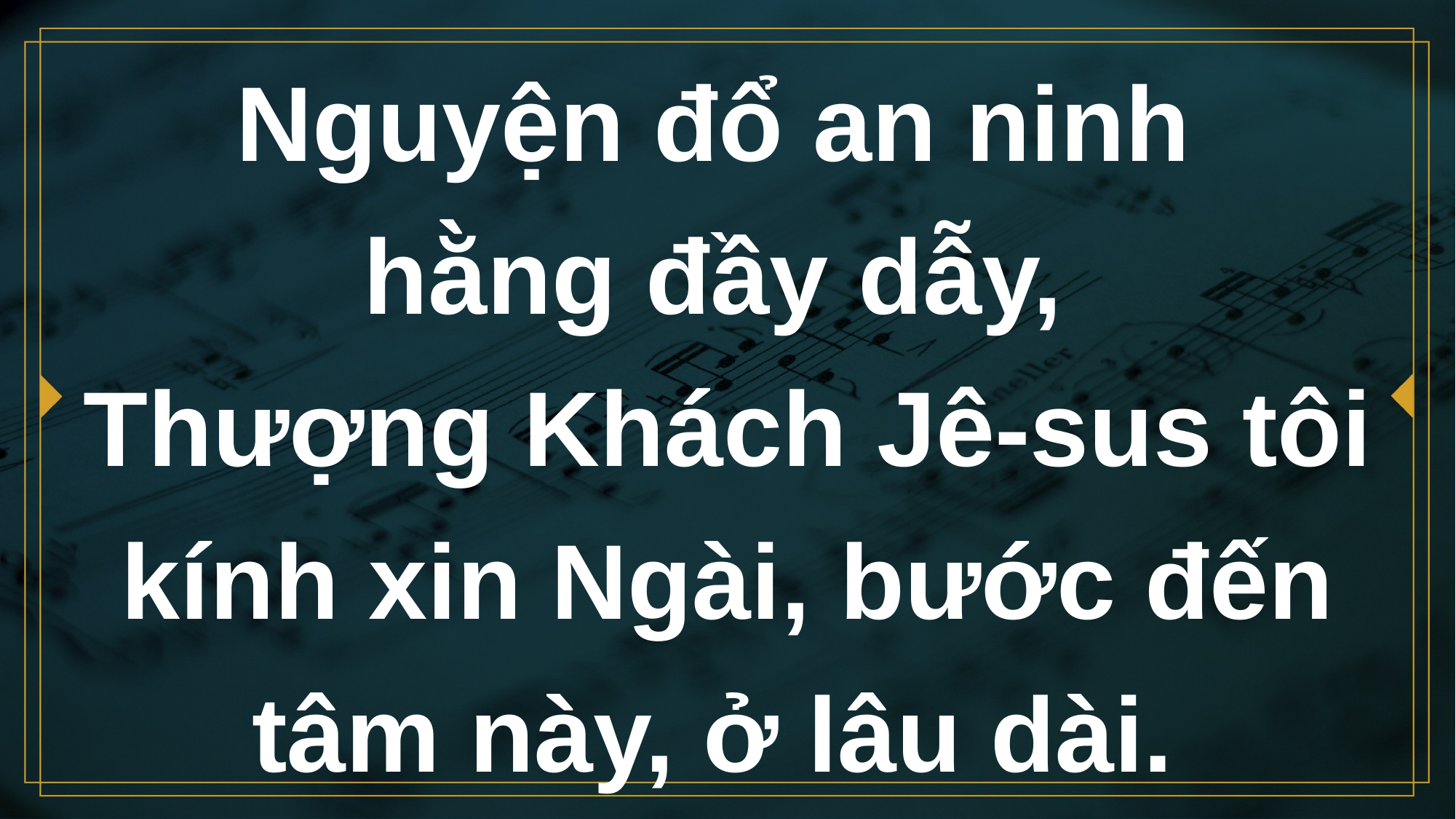

# Nguyện đổ an ninh hằng đầy dẫy, Thượng Khách Jê-sus tôi kính xin Ngài, bước đến tâm này, ở lâu dài.